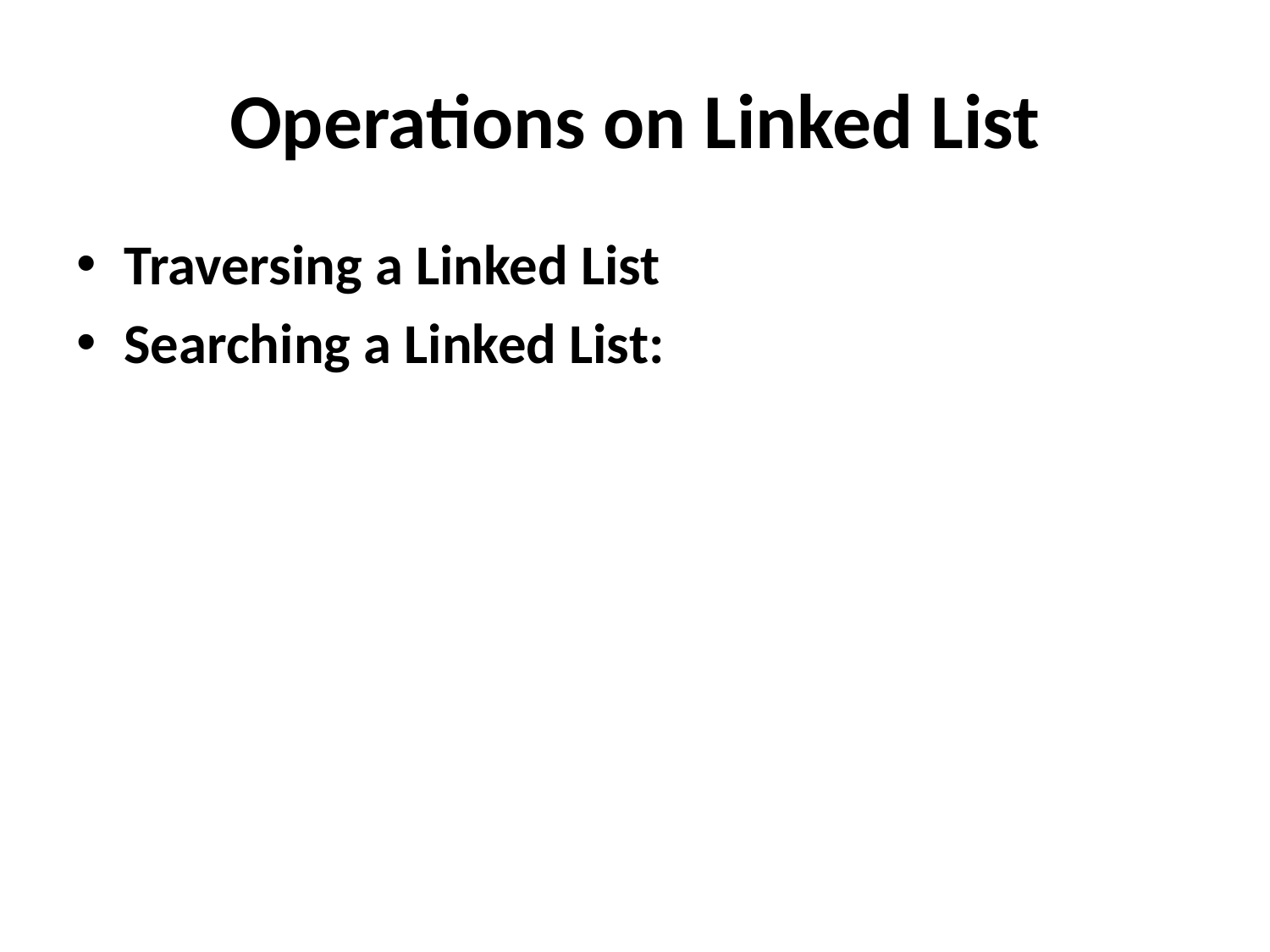

# Operations on Linked List
Traversing a Linked List
Searching a Linked List: